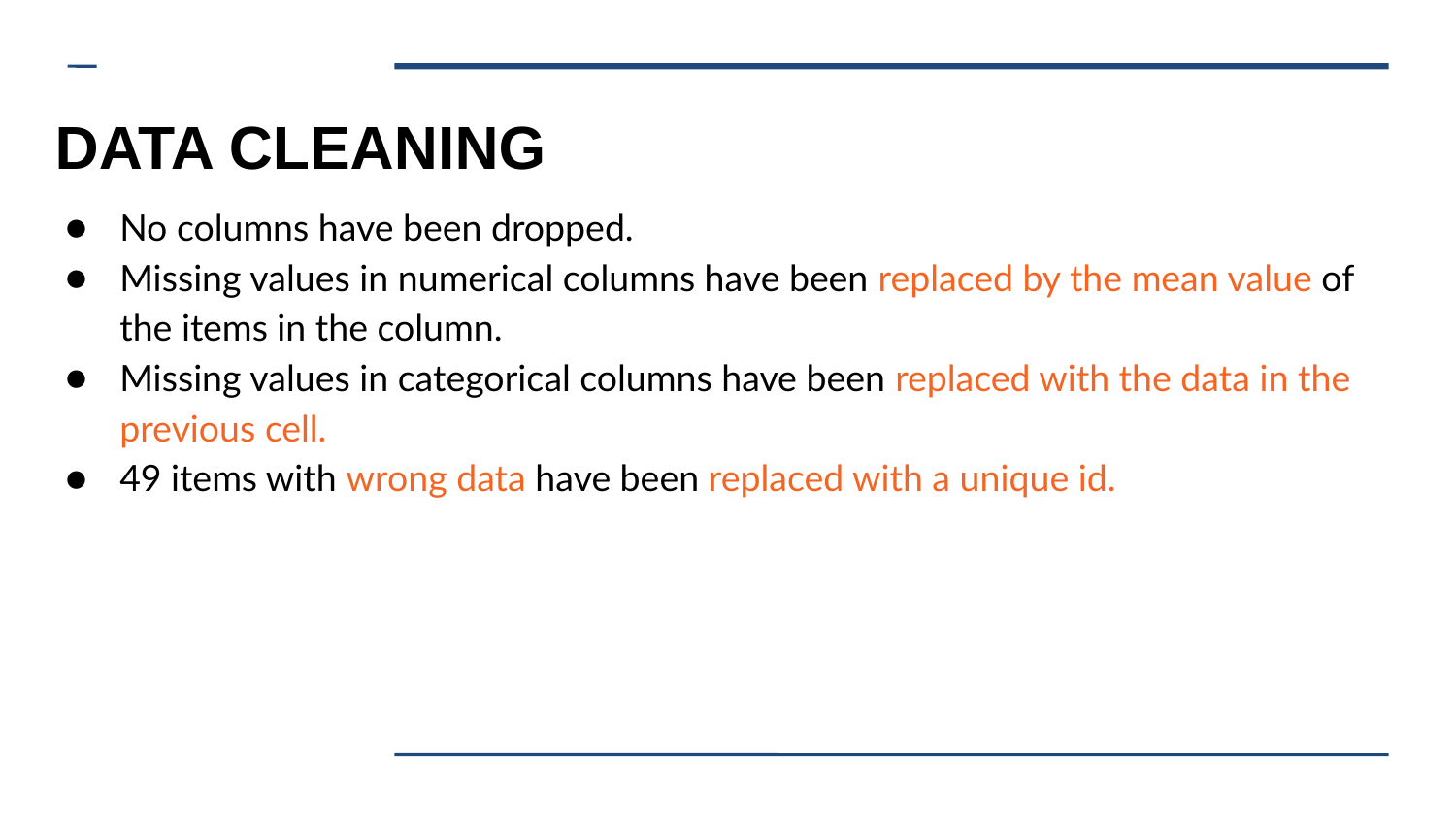

DATA CLEANING
No columns have been dropped.
Missing values in numerical columns have been replaced by the mean value of the items in the column.
Missing values in categorical columns have been replaced with the data in the previous cell.
49 items with wrong data have been replaced with a unique id.